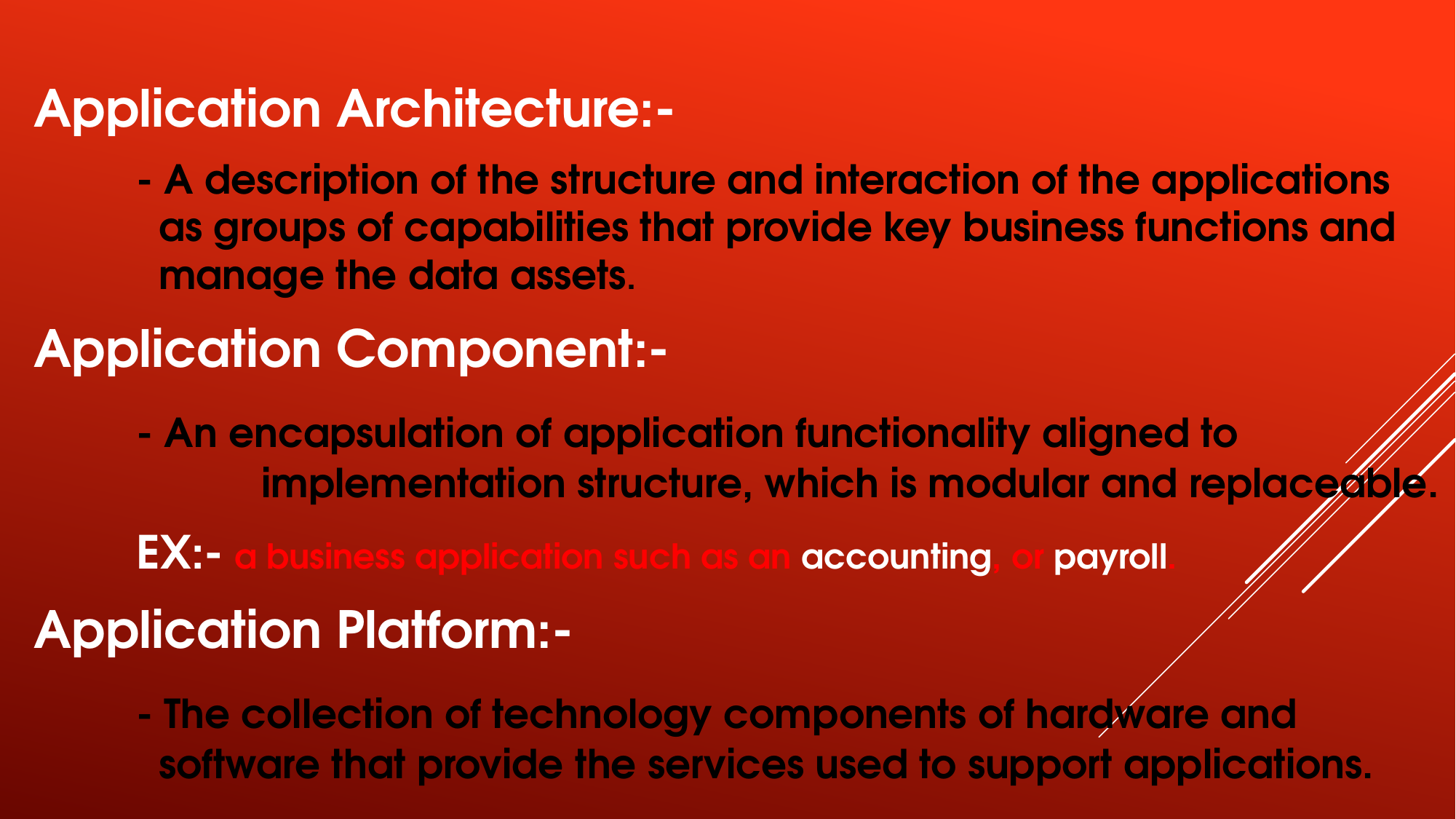

Application Architecture:-
	- A description of the structure and interaction of the applications 	  as groups of capabilities that provide key business functions and 	  manage the data assets.
Application Component:-
	- An encapsulation of application functionality aligned to 	  	 	 	  implementation structure, which is modular and replaceable.
	EX:- a business application such as an accounting, or payroll.
Application Platform:-
	- The collection of technology components of hardware and 	 		  software that provide the services used to support applications.